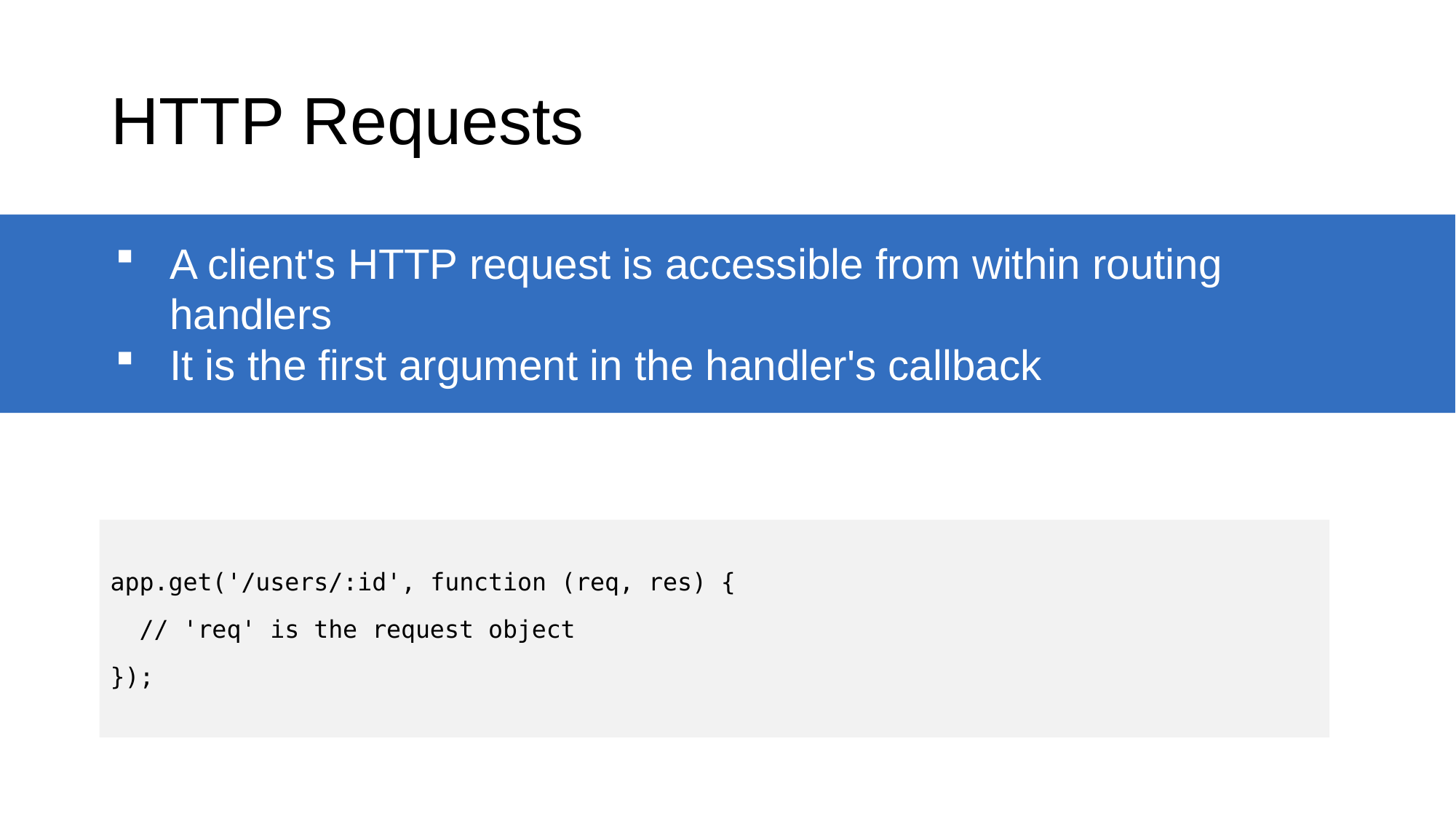

# HTTP Requests

A client's HTTP request is accessible from within routing handlers
It is the first argument in the handler's callback
app.get('/users/:id', function (req, res) {
  // 'req' is the request object
});